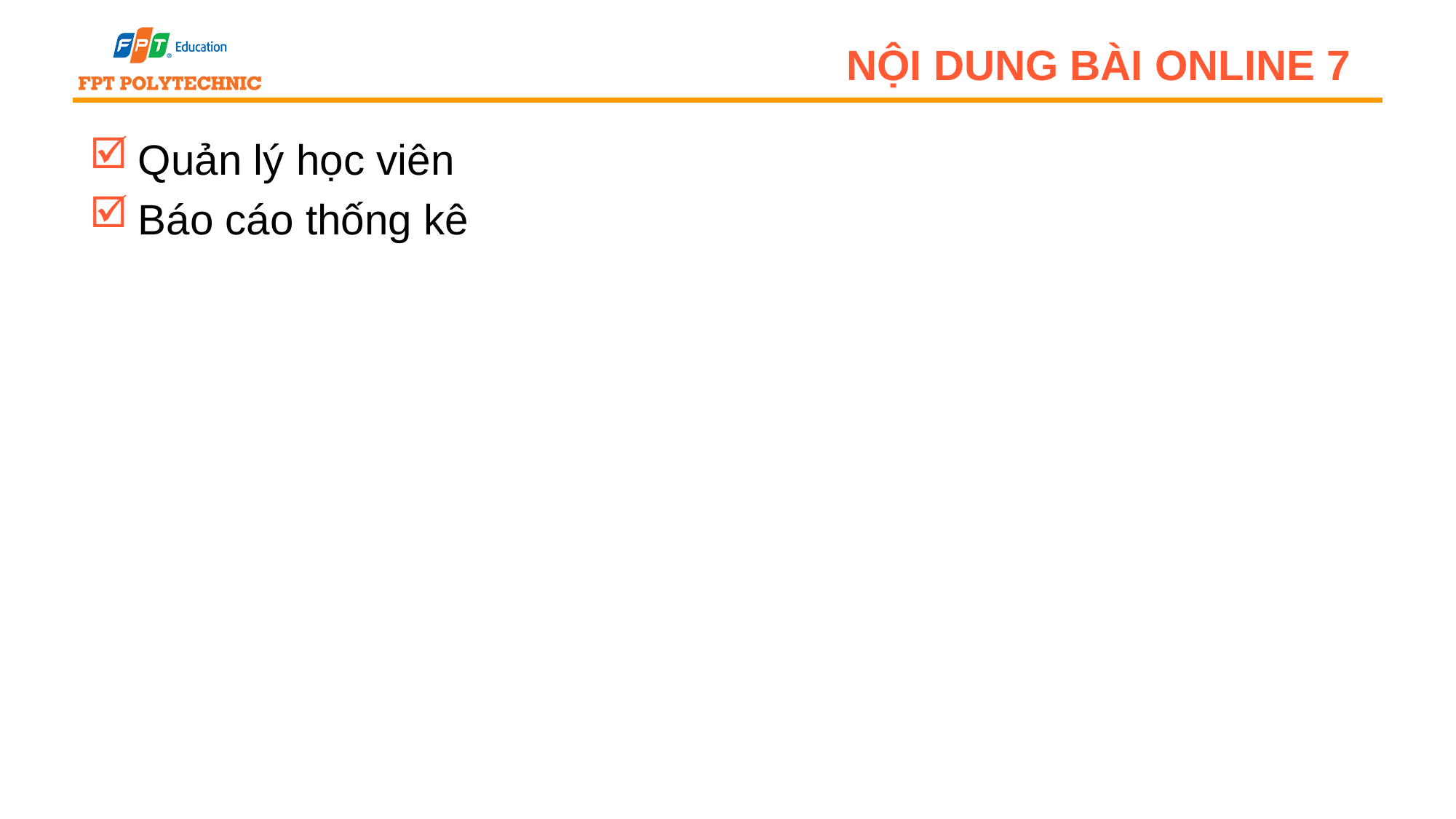

# Nội dung bài online 7
Quản lý học viên
Báo cáo thống kê